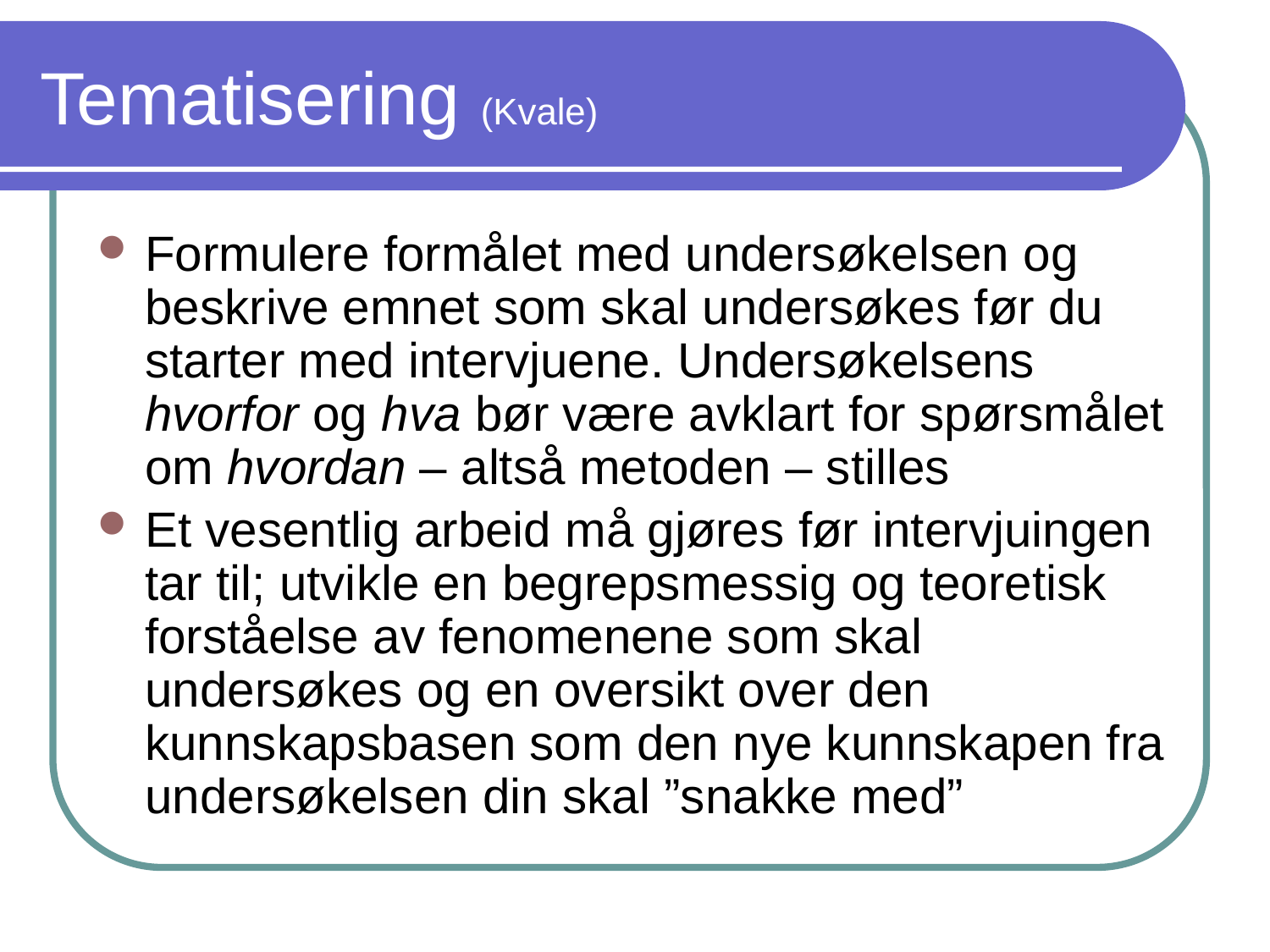

# Tematisering (Kvale)
Formulere formålet med undersøkelsen og beskrive emnet som skal undersøkes før du starter med intervjuene. Undersøkelsens hvorfor og hva bør være avklart for spørsmålet om hvordan – altså metoden – stilles
Et vesentlig arbeid må gjøres før intervjuingen tar til; utvikle en begrepsmessig og teoretisk forståelse av fenomenene som skal undersøkes og en oversikt over den kunnskapsbasen som den nye kunnskapen fra undersøkelsen din skal ”snakke med”